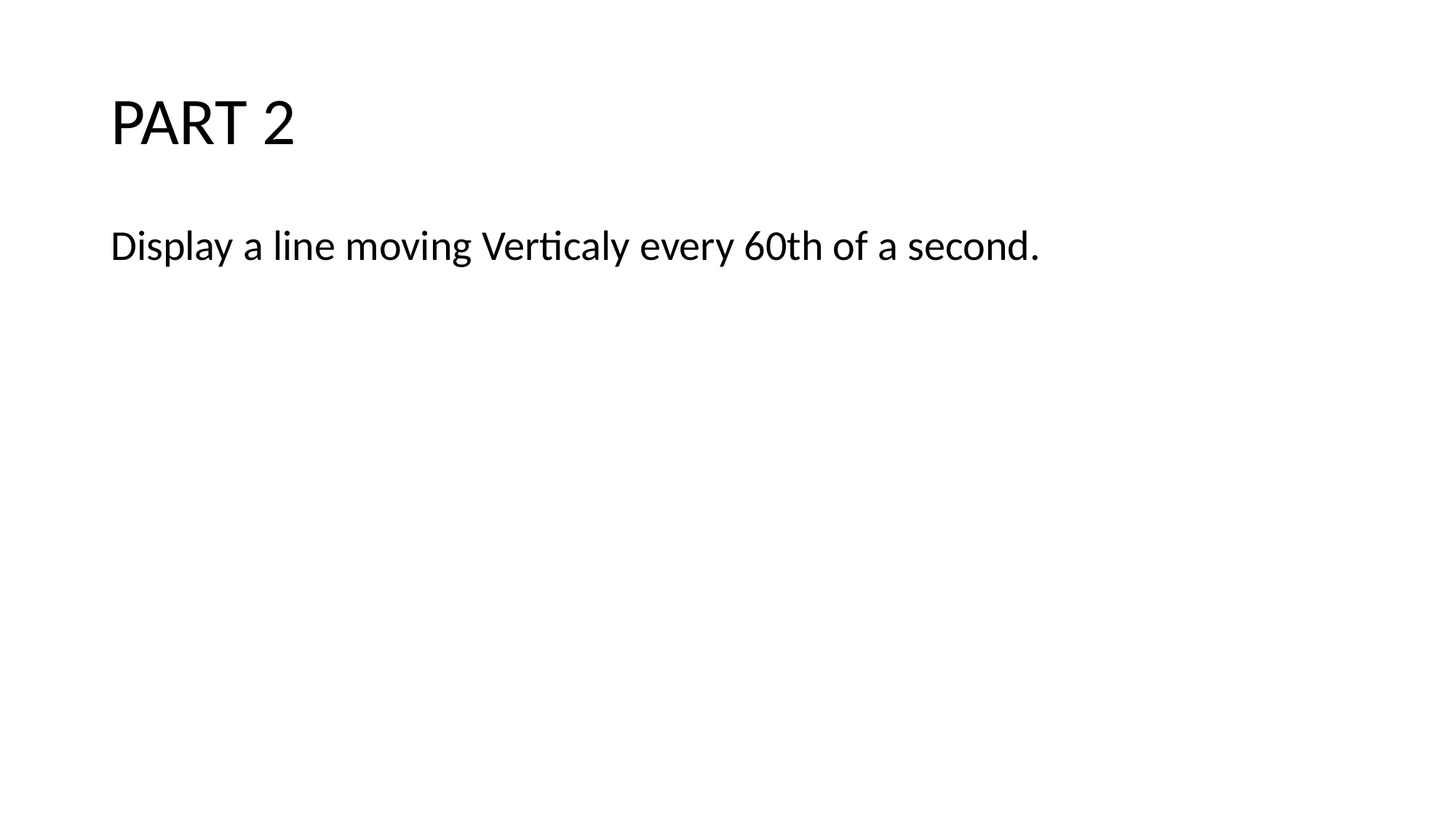

# PART 2
Display a line moving Verticaly every 60th of a second.